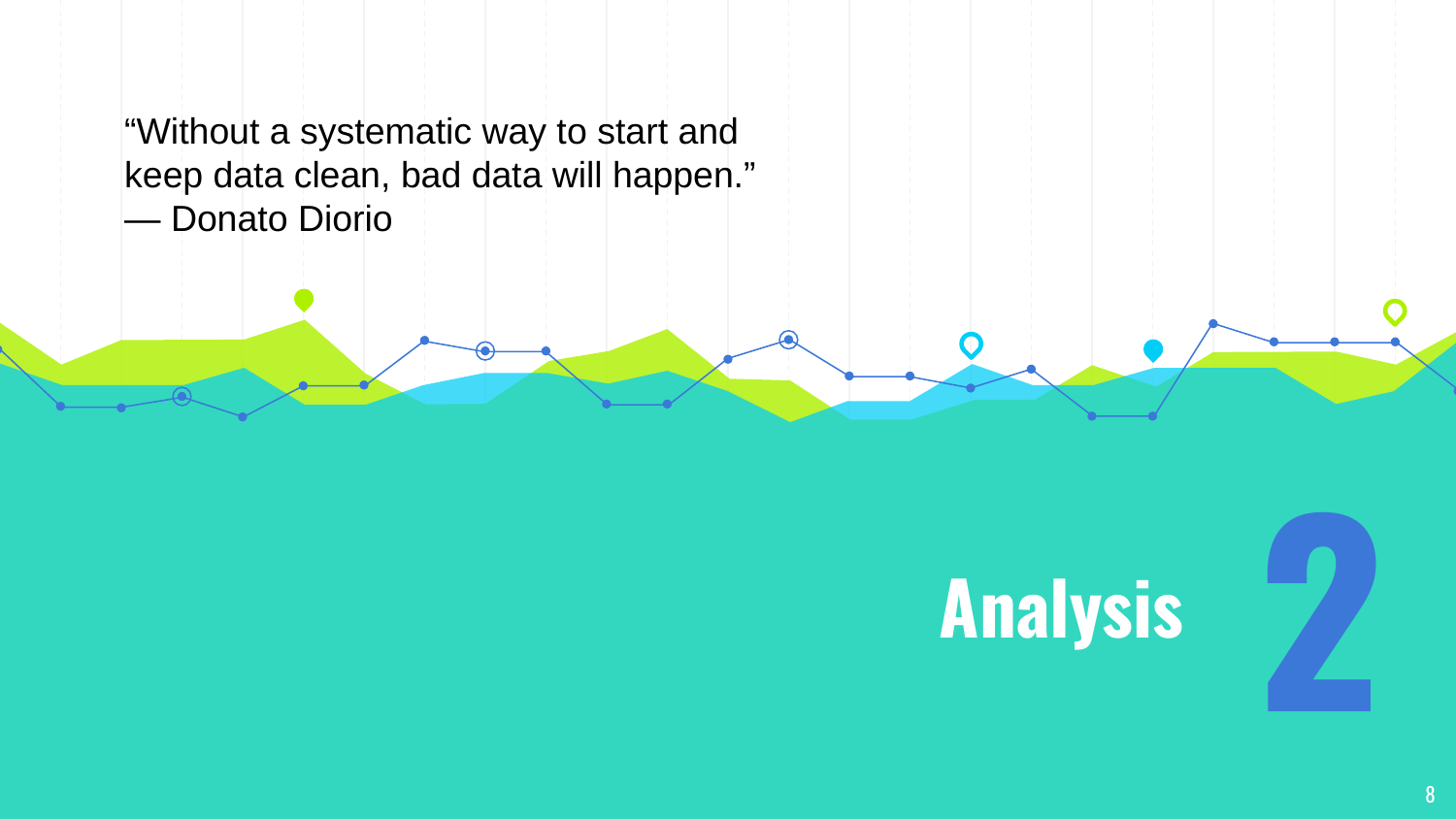

“Without a systematic way to start and keep data clean, bad data will happen.” — Donato Diorio
# Analysis
2
8